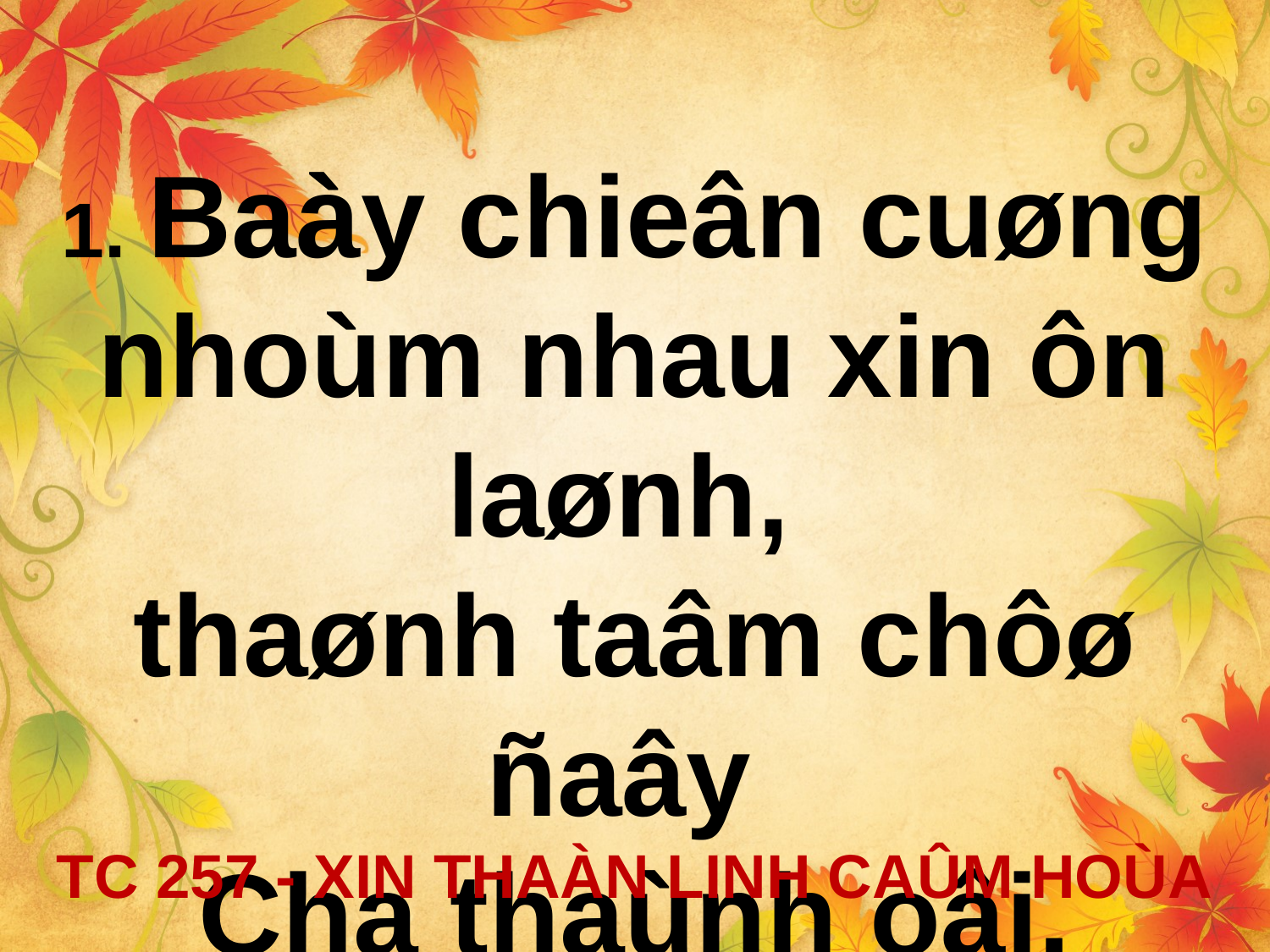

1. Baày chieân cuøng nhoùm nhau xin ôn laønh,
thaønh taâm chôø ñaây
Cha thaùnh oâi.
TC 257 - XIN THAÀN LINH CAÛM HOÙA